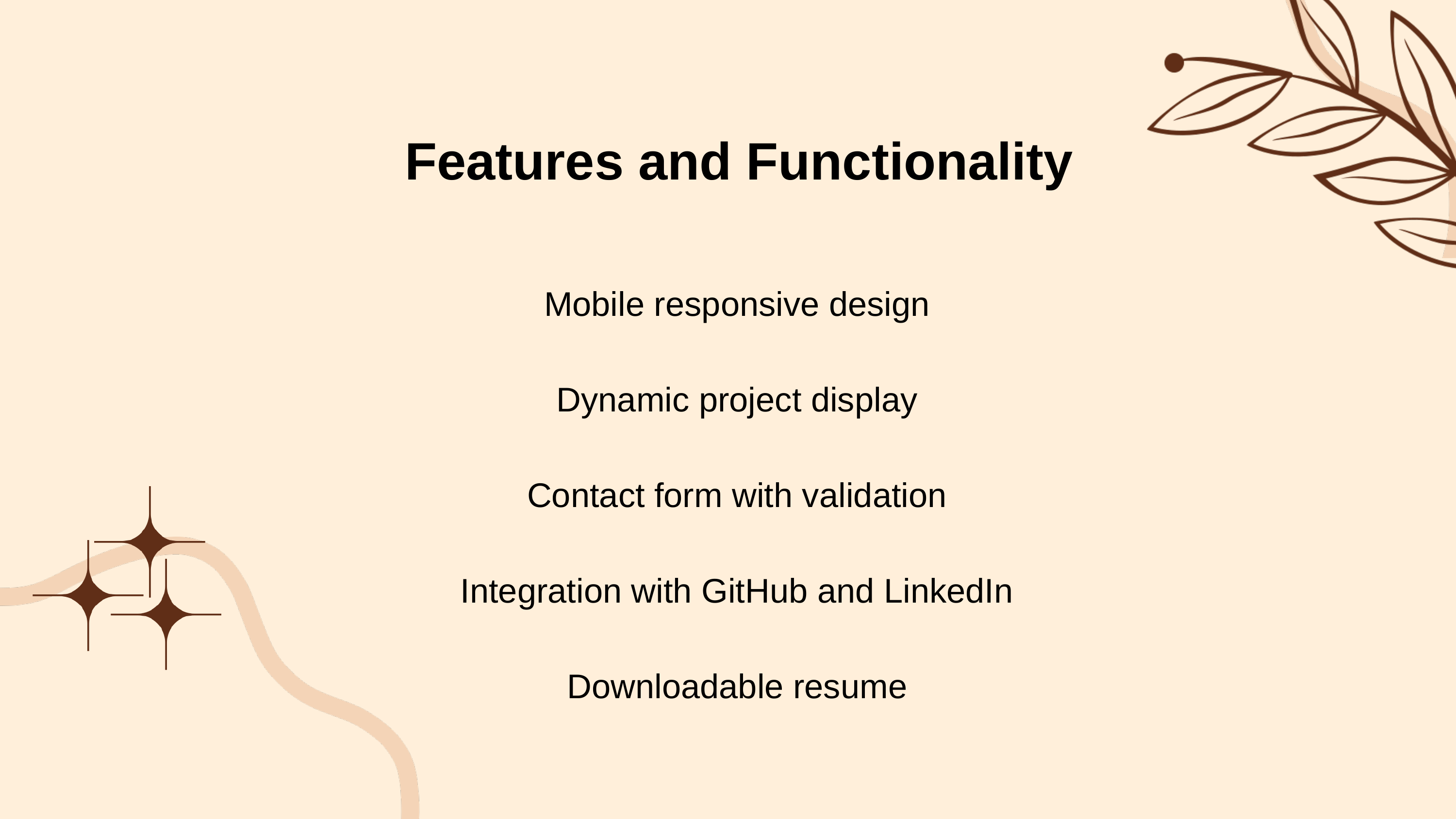

Features and Functionality
Mobile responsive design

Dynamic project display

Contact form with validation

Integration with GitHub and LinkedIn

Downloadable resume